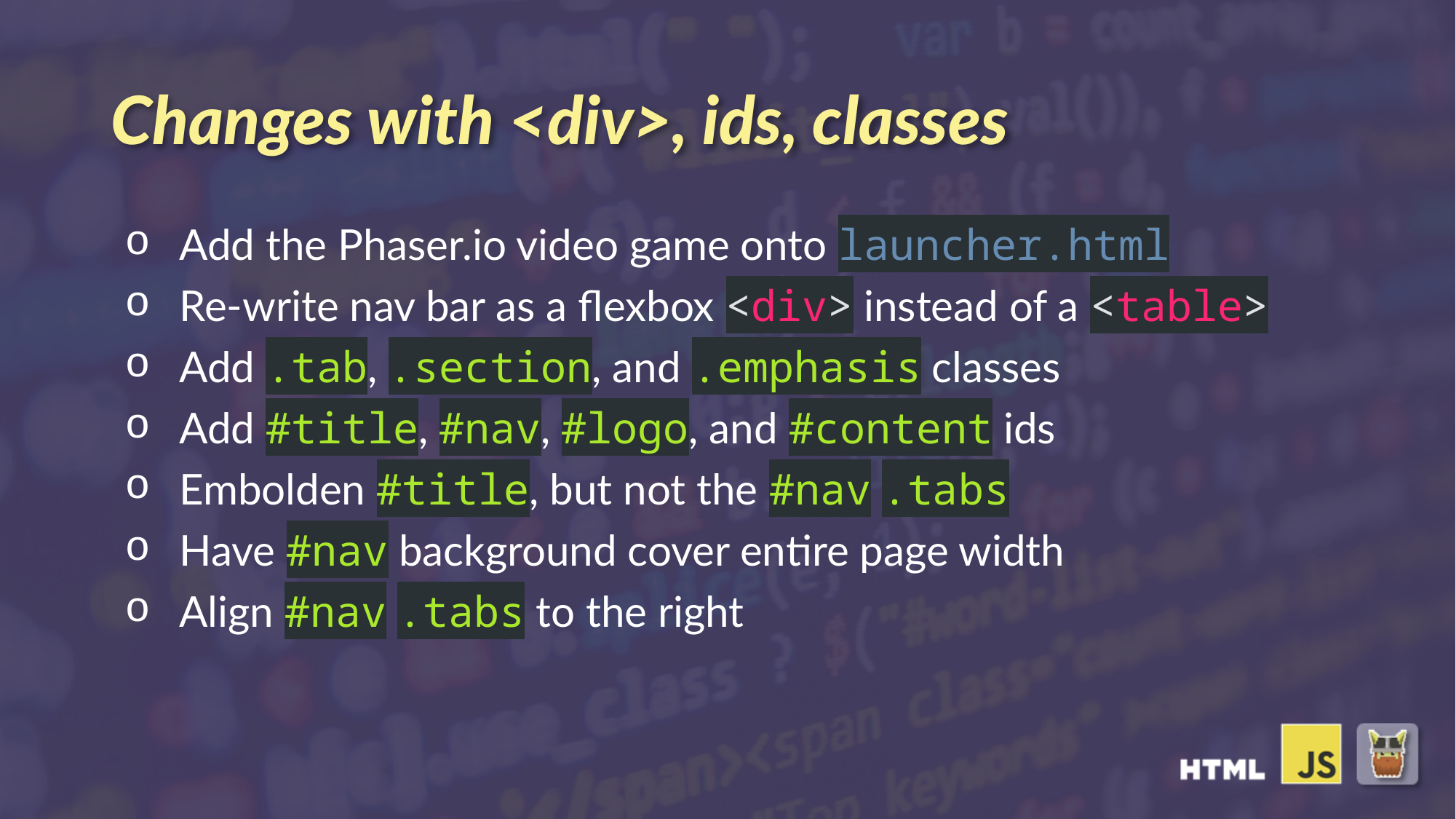

# Changes with <div>, ids, classes
Add the Phaser.io video game onto launcher.html
Re-write nav bar as a flexbox <div> instead of a <table>
Add .tab, .section, and .emphasis classes
Add #title, #nav, #logo, and #content ids
Embolden #title, but not the #nav .tabs
Have #nav background cover entire page width
Align #nav .tabs to the right